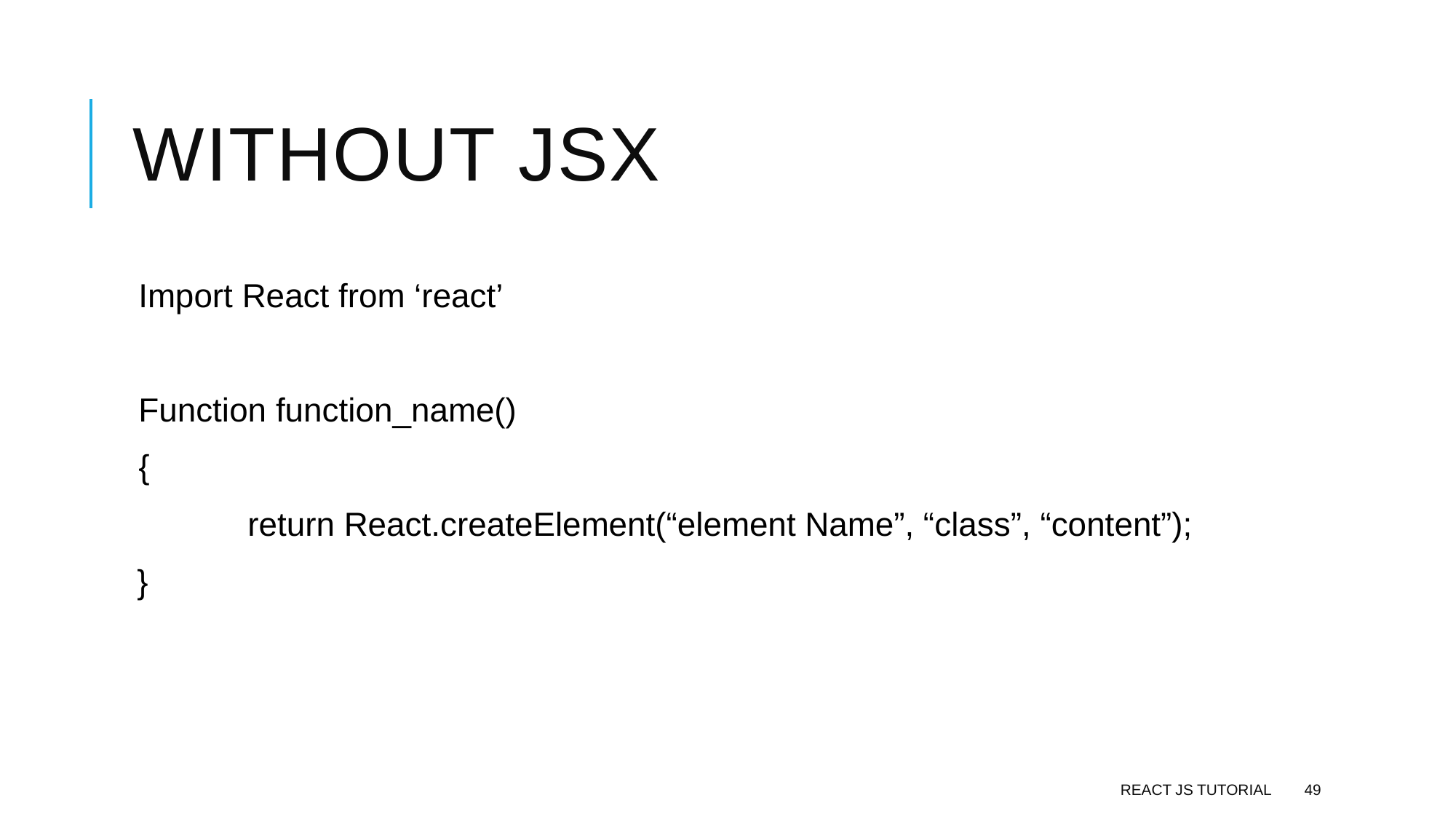

# Without JSX
Import React from ‘react’

Function function_name()
{
 	return React.createElement(“element Name”, “class”, “content”);
 }
React JS Tutorial
49